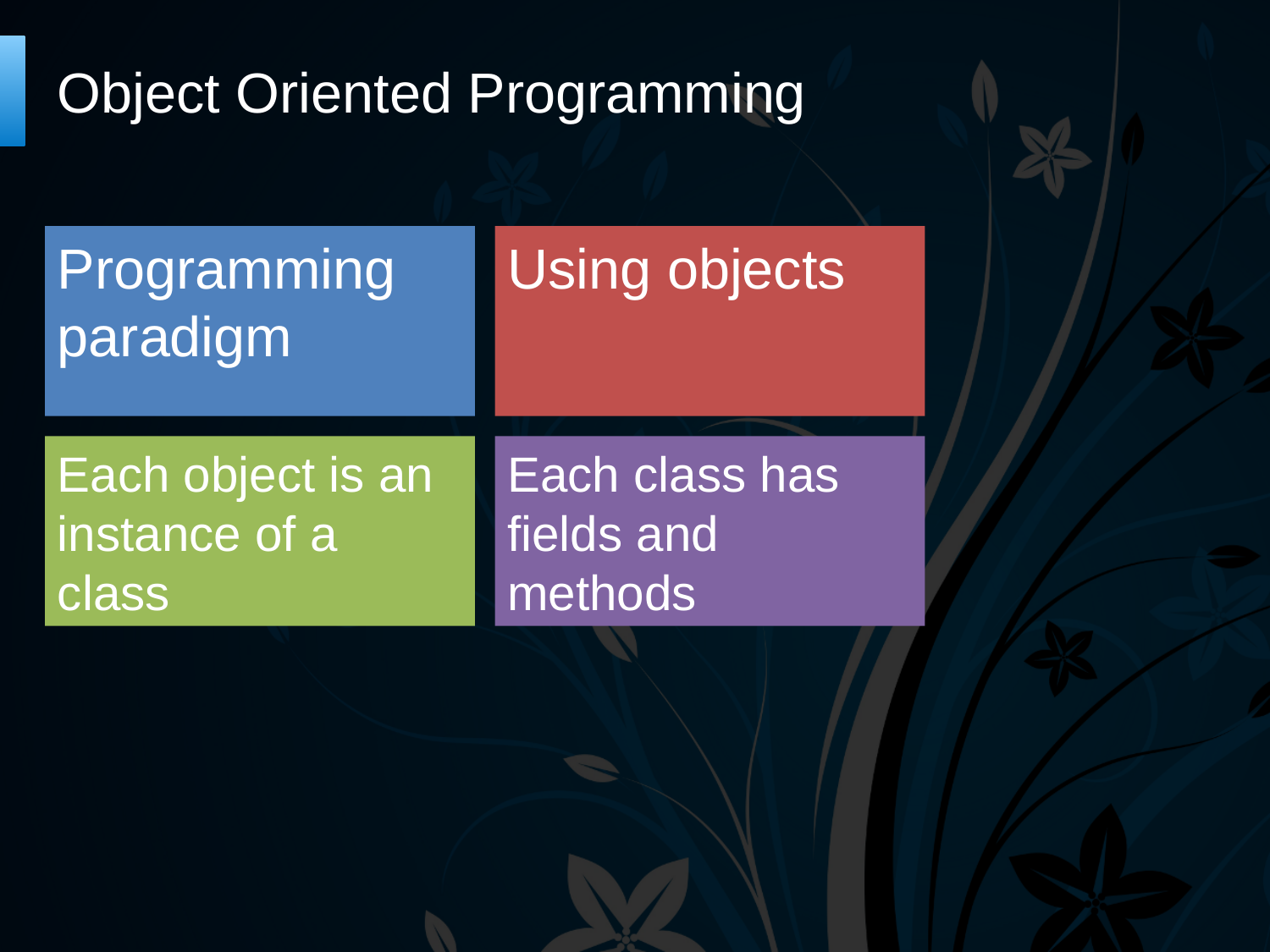

# Object Oriented Programming
Programming paradigm
Using objects
Each object is an instance of a class
Each class has fields and methods